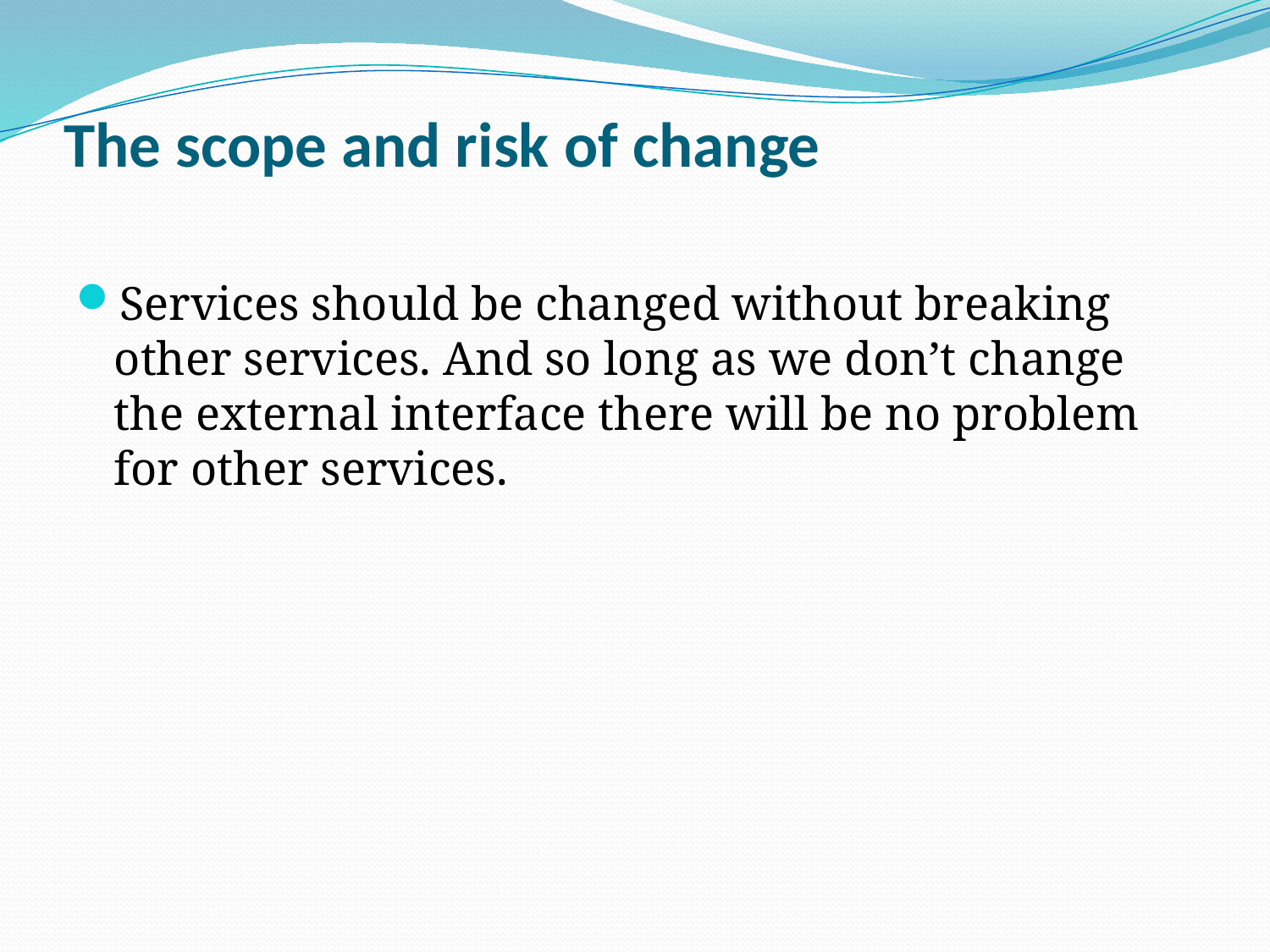

# The scope and risk of change
Services should be changed without breaking other services. And so long as we don’t change the external interface there will be no problem for other services.